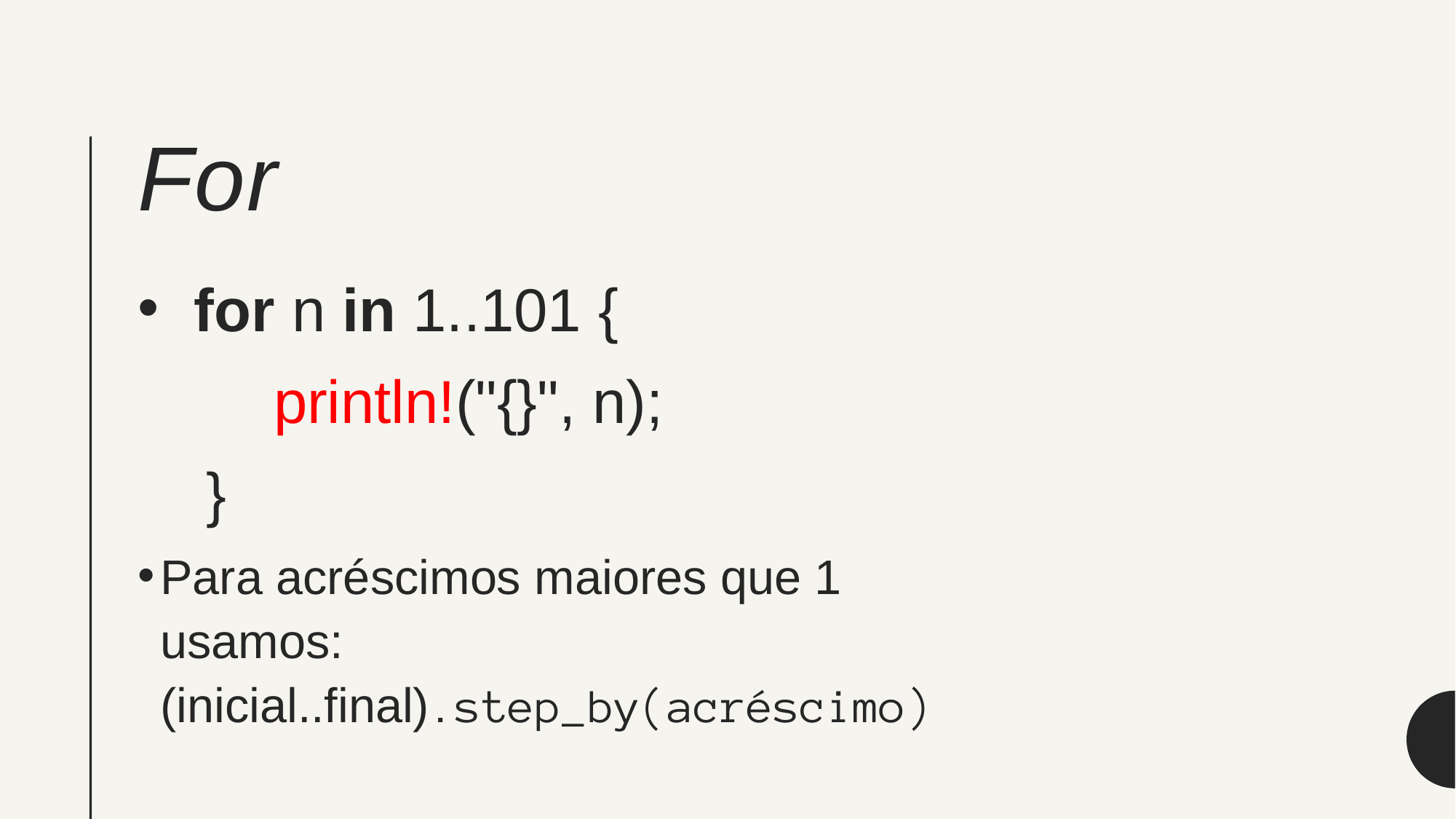

# For

  for n in 1..101 {
        println!("{}", n);
    }
Para acréscimos maiores que 1 usamos: (inicial..final).step_by(acréscimo)